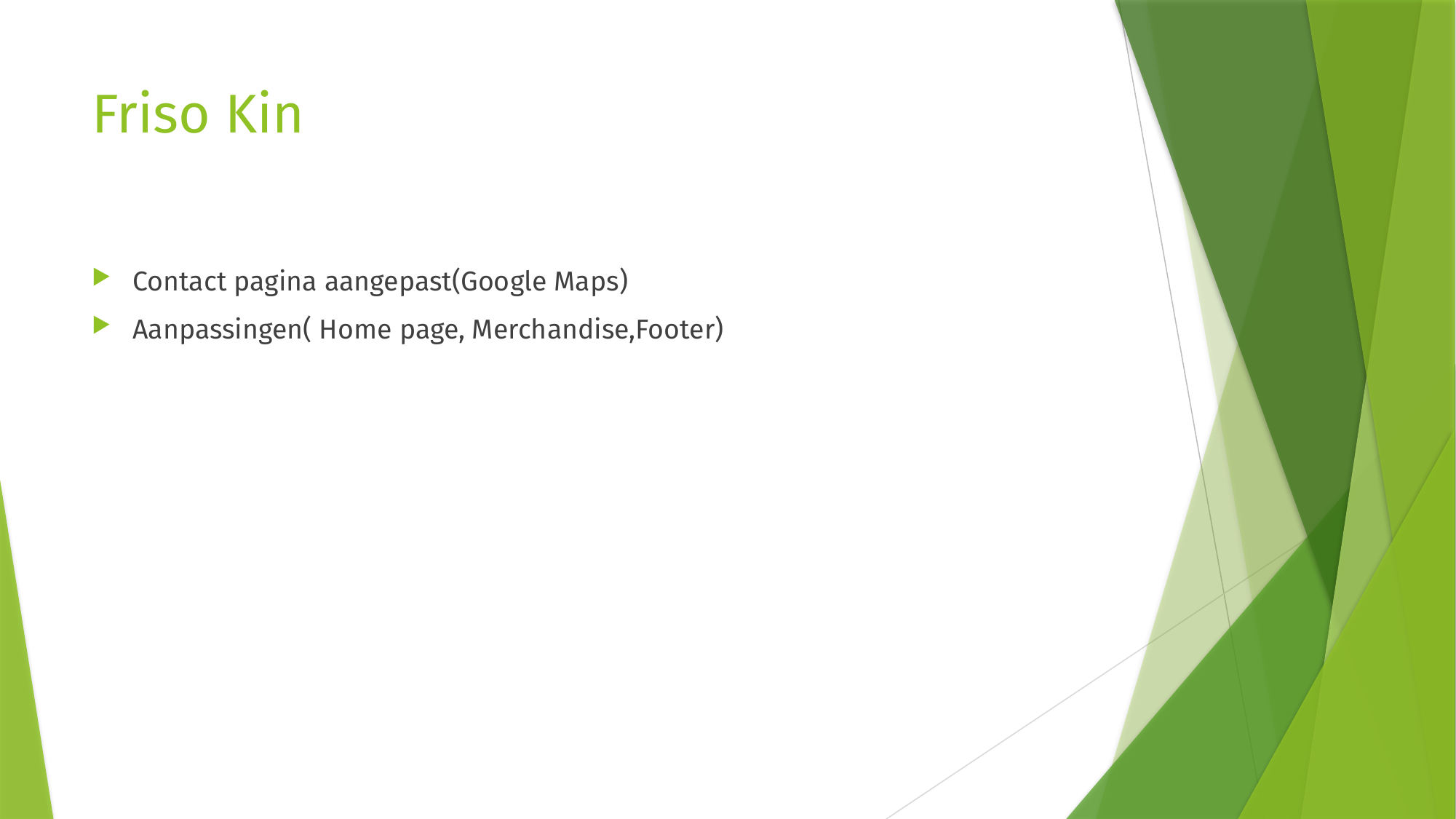

# Friso Kin
Contact pagina aangepast(Google Maps)
Aanpassingen( Home page, Merchandise,Footer)